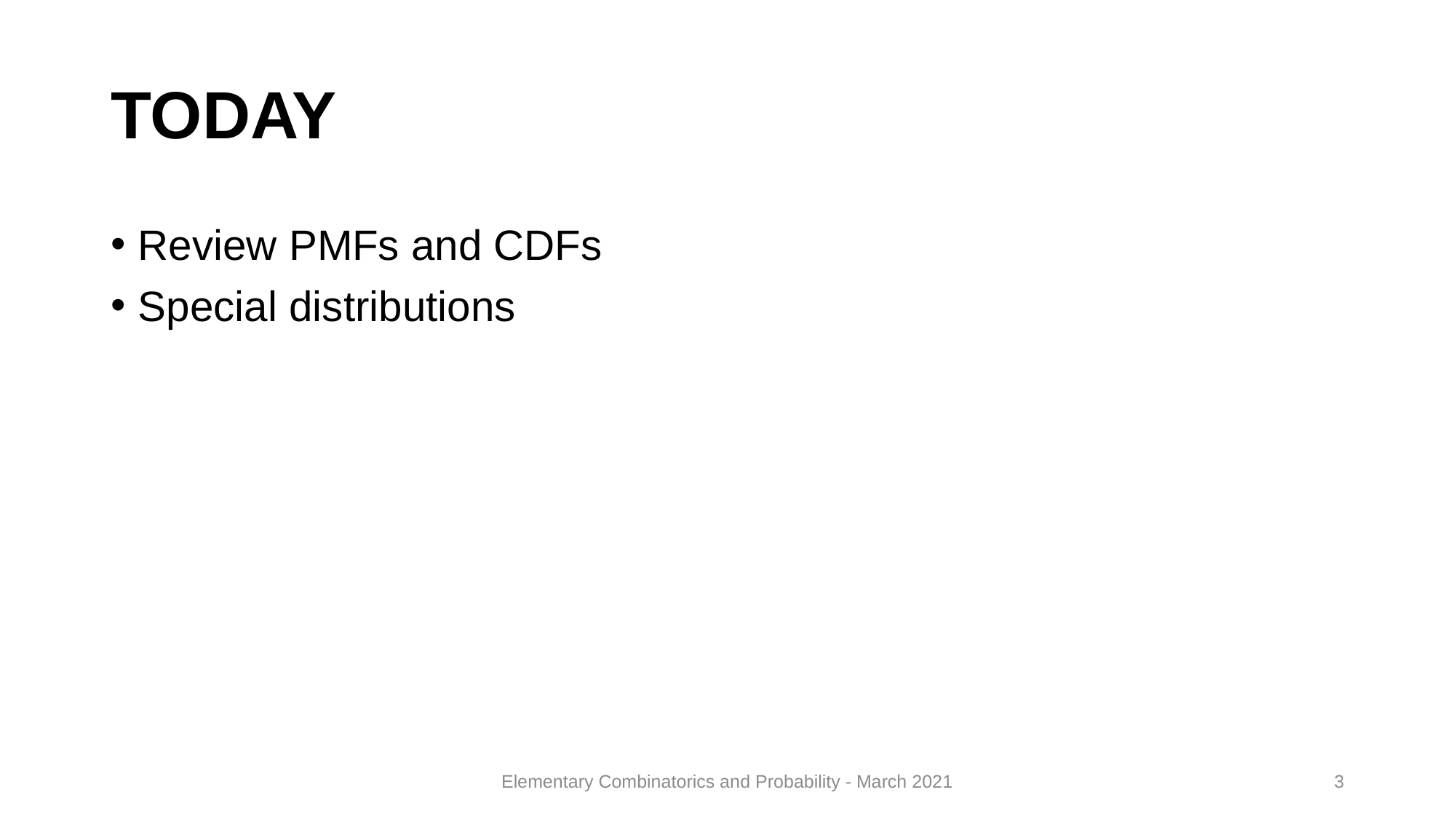

# today
Review PMFs and CDFs
Special distributions

Elementary Combinatorics and Probability - March 2021
3